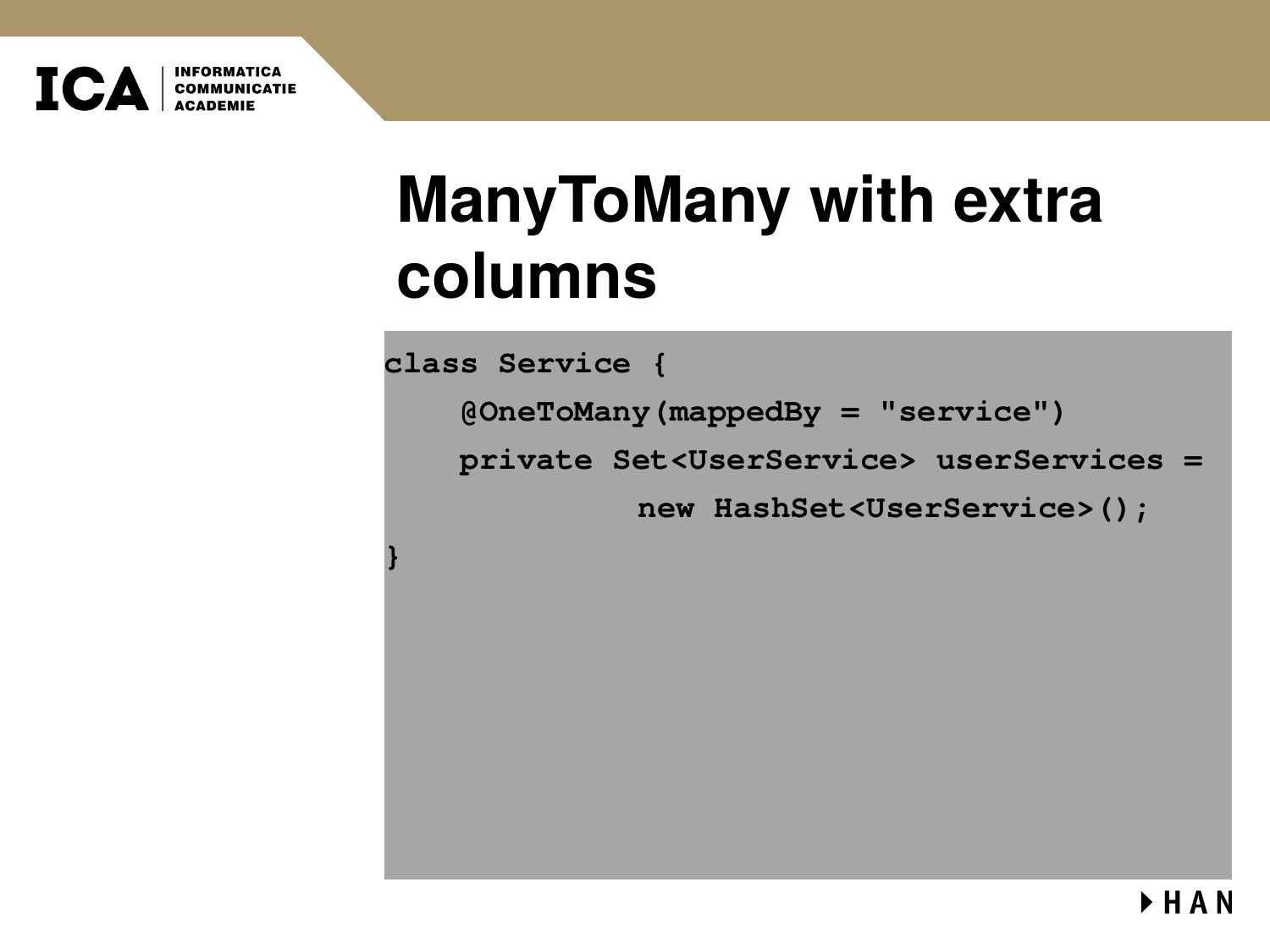

# ManyToMany with extra columns

class Service {
    @OneToMany(mappedBy = "service")
    private Set<UserService> userServices =
		new HashSet<UserService>();
}